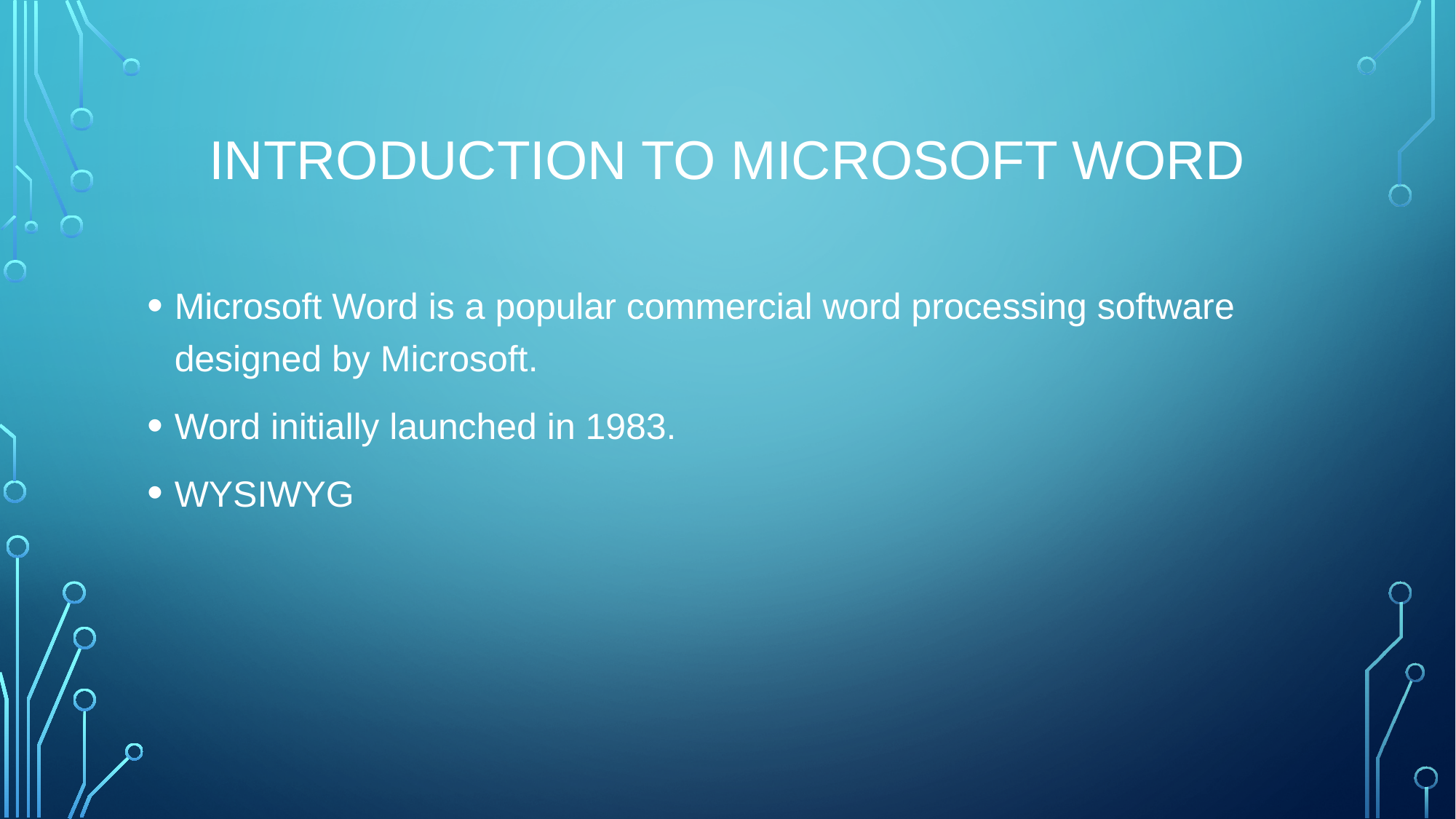

# Introduction to Microsoft Word
Microsoft Word is a popular commercial word processing software designed by Microsoft.
Word initially launched in 1983.
WYSIWYG